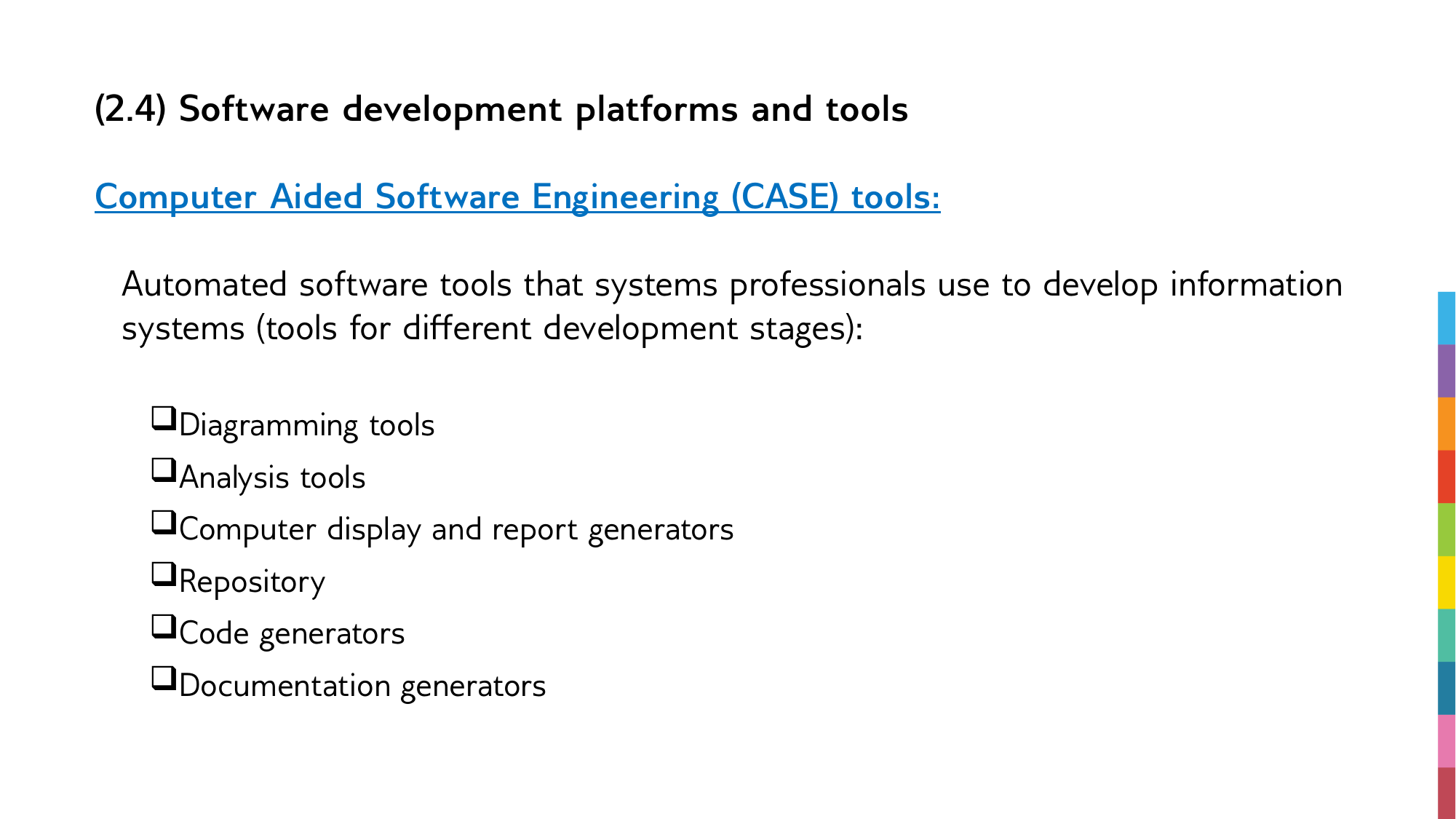

# (2.4) Software development platforms and tools
Computer Aided Software Engineering (CASE) tools:

	Automated software tools that systems professionals use to develop information systems (tools for different development stages):

Diagramming tools
Analysis tools
Computer display and report generators
Repository
Code generators
Documentation generators